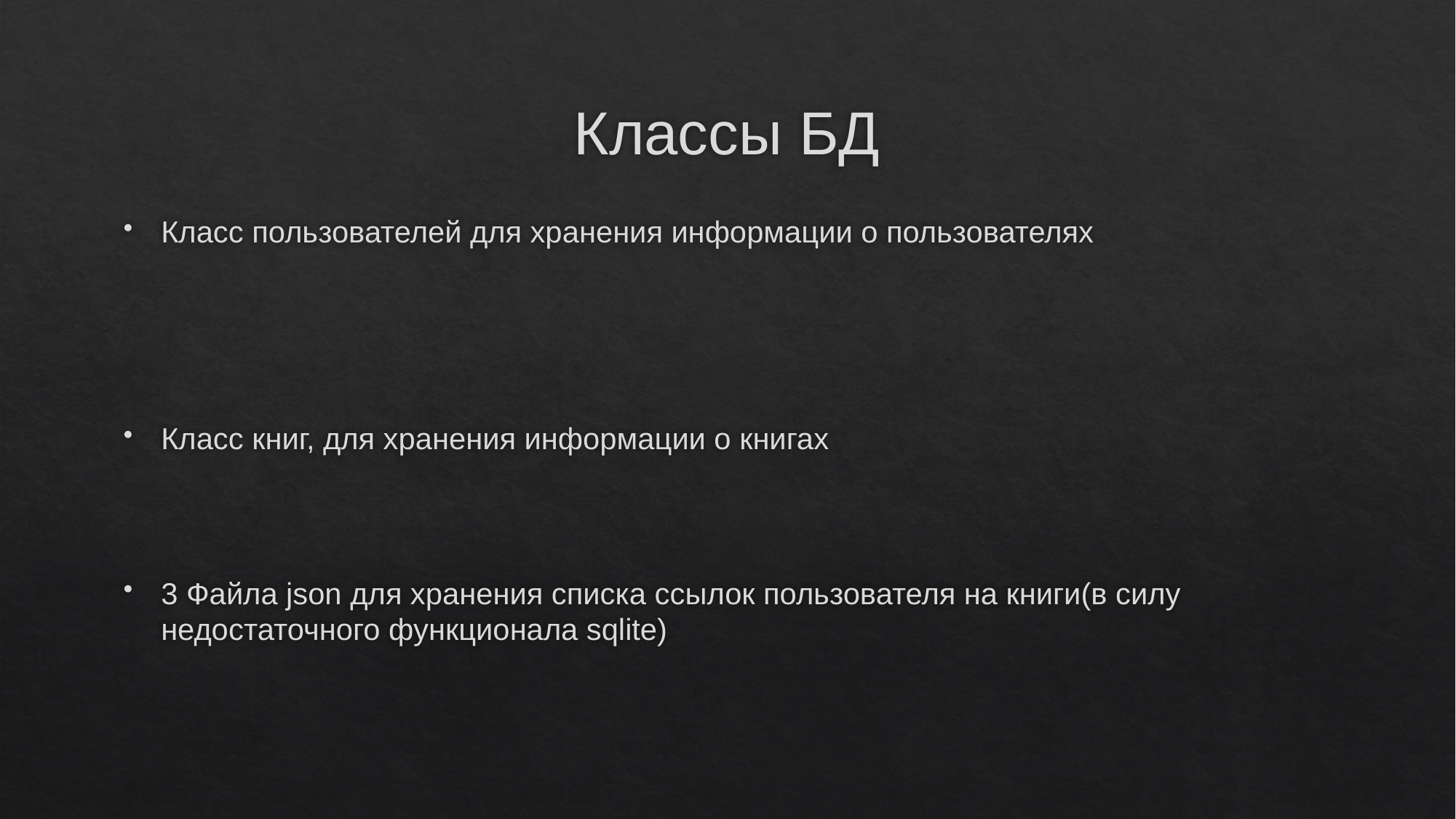

# Классы БД
Класс пользователей для хранения информации о пользователях

Класс книг, для хранения информации о книгах

3 Файла json для хранения списка ссылок пользователя на книги(в силу недостаточного функционала sqlite)